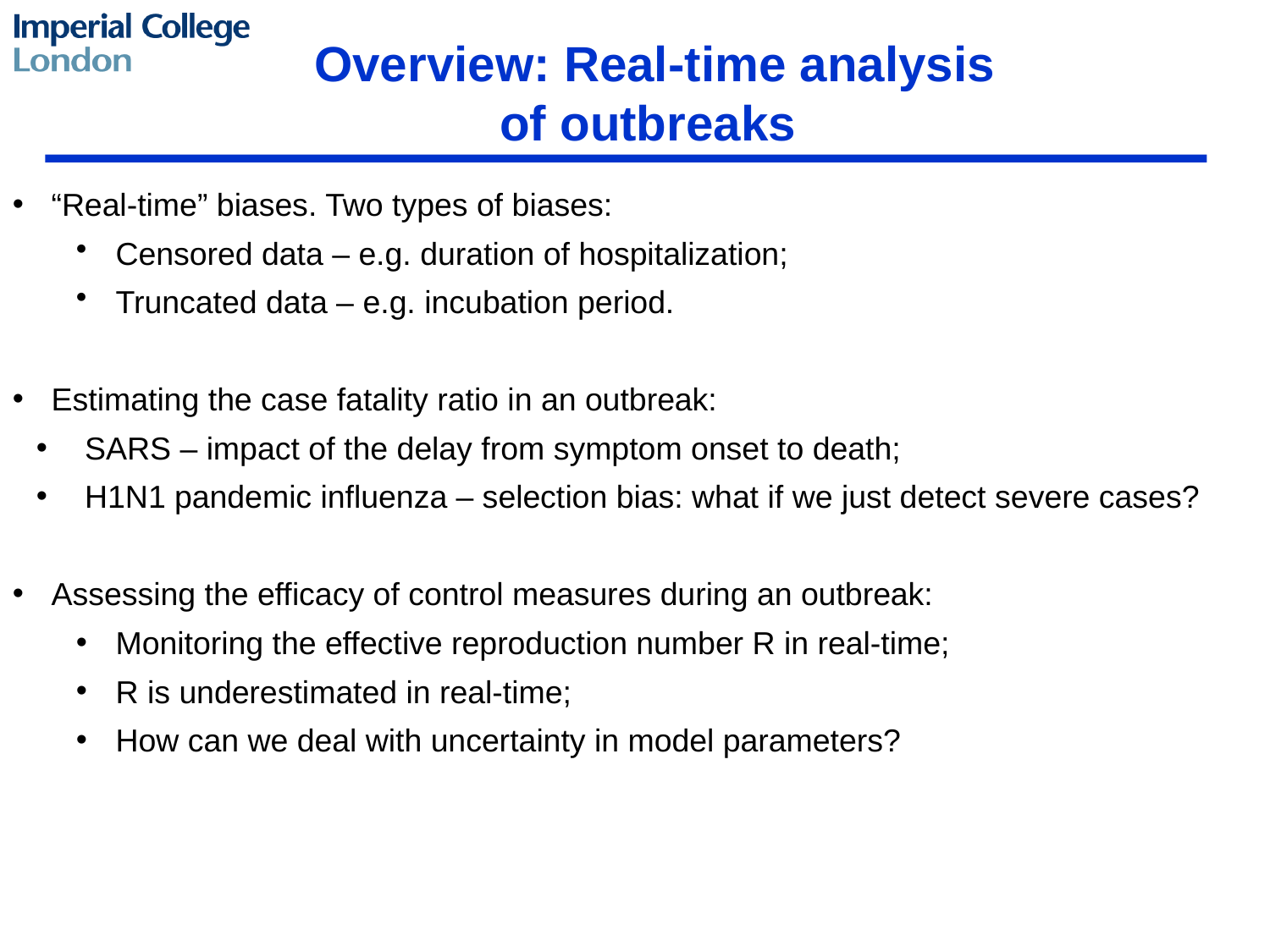

Overview: Real-time analysis of outbreaks
 “Real-time” biases. Two types of biases:
Censored data – e.g. duration of hospitalization;
Truncated data – e.g. incubation period.

 Estimating the case fatality ratio in an outbreak:
 SARS – impact of the delay from symptom onset to death;
 H1N1 pandemic influenza – selection bias: what if we just detect severe cases?

 Assessing the efficacy of control measures during an outbreak:
Monitoring the effective reproduction number R in real-time;
R is underestimated in real-time;
How can we deal with uncertainty in model parameters?